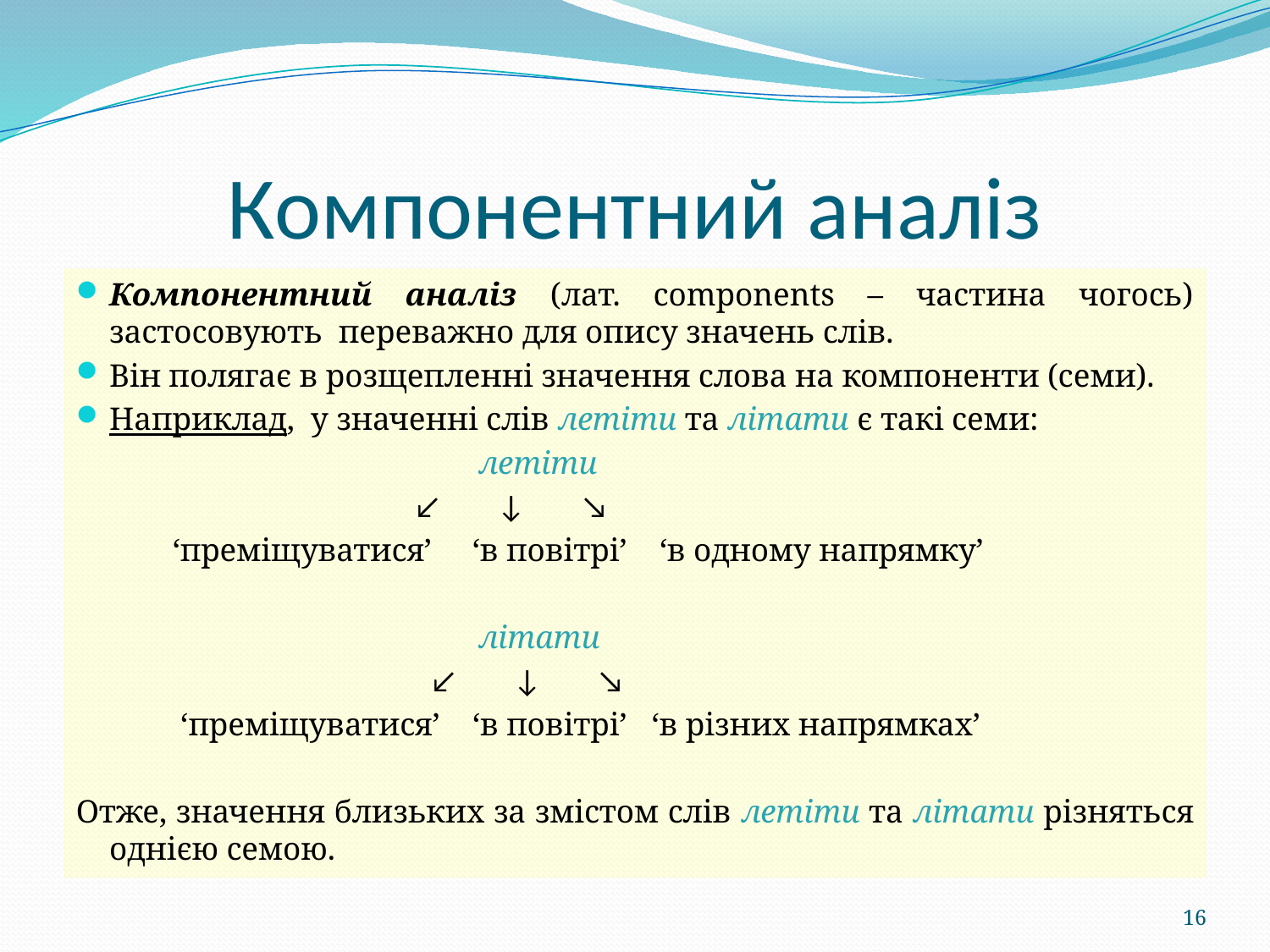

# Компонентний аналіз
Компонентний аналіз (лат. components – частина чогось) застосовують  переважно для опису значень слів.
Він полягає в розщепленні значення слова на компоненти (семи).
Наприклад,  у значенні слів летіти та літати є такі семи:
                                                  летіти
                                          ↙        ↓        ↘
            ‘преміщуватися’     ‘в повітрі’    ‘в одному напрямку’

                                                  літати
                                            ↙        ↓        ↘
             ‘преміщуватися’    ‘в повітрі’   ‘в різних напрямках’

Отже, значення близьких за змістом слів летіти та літати різняться однією семою.

16